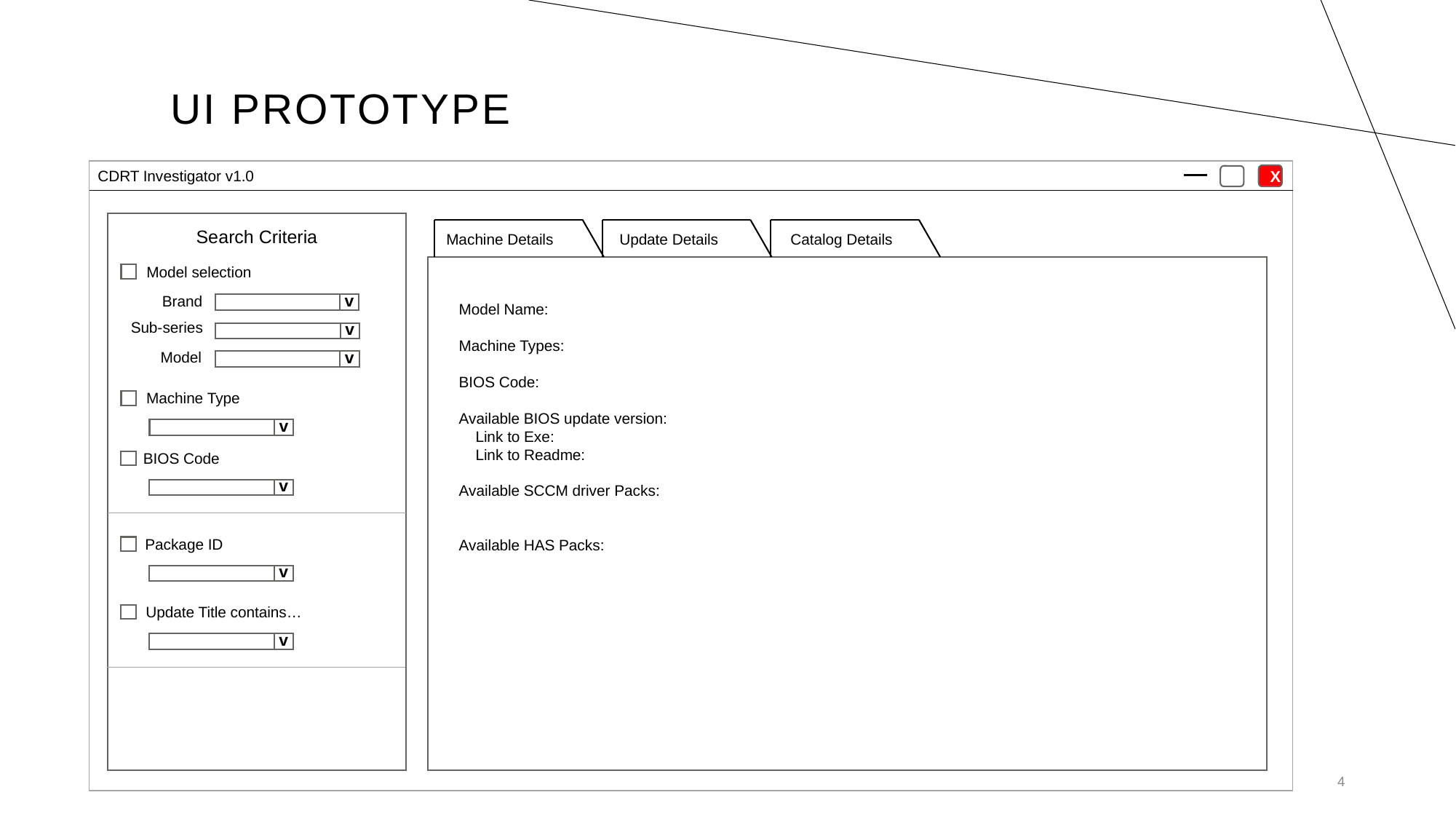

# UI Prototype

CDRT Investigator v1.0
X

Search Criteria
Catalog Details
Machine Details
Update Details
Model selection

v

Brand
Model Name:

Machine Types:

BIOS Code:

Available BIOS update version:
    Link to Exe:
    Link to Readme:

Available SCCM driver Packs:

Available HAS Packs:

Sub-series
v

v

Model
Machine Type

v

BIOS Code

v

Package ID

v

Update Title contains…

v

4